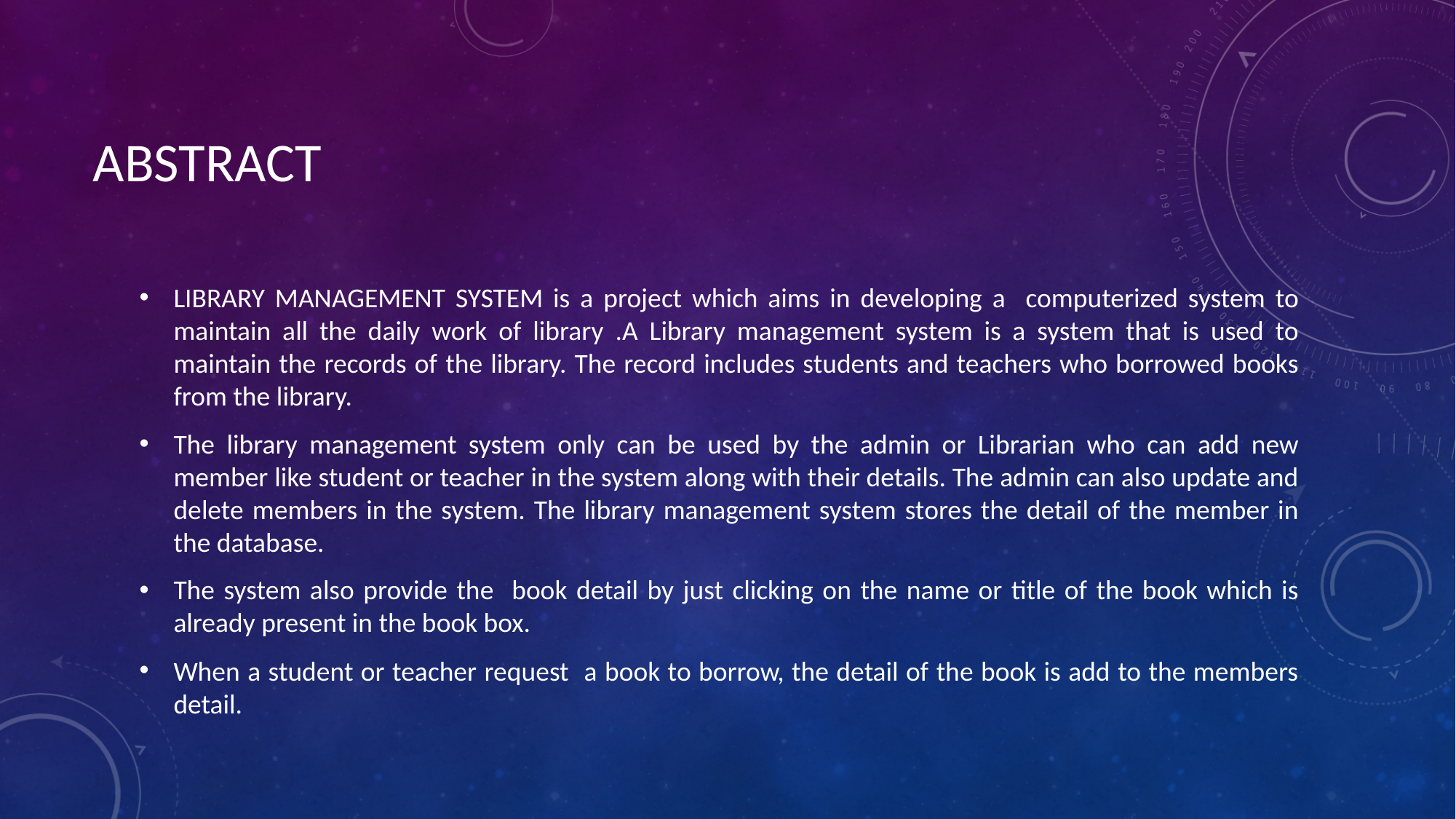

# Abstract

LIBRARY MANAGEMENT SYSTEM is a project which aims in developing a  computerized system to maintain all the daily work of library .A Library management system is a system that is used to maintain the records of the library. The record includes students and teachers who borrowed books from the library.
The library management system only can be used by the admin or Librarian who can add new member like student or teacher in the system along with their details. The admin can also update and delete members in the system. The library management system stores the detail of the member in the database.
The system also provide the  book detail by just clicking on the name or title of the book which is already present in the book box.
When a student or teacher request  a book to borrow, the detail of the book is add to the members detail.